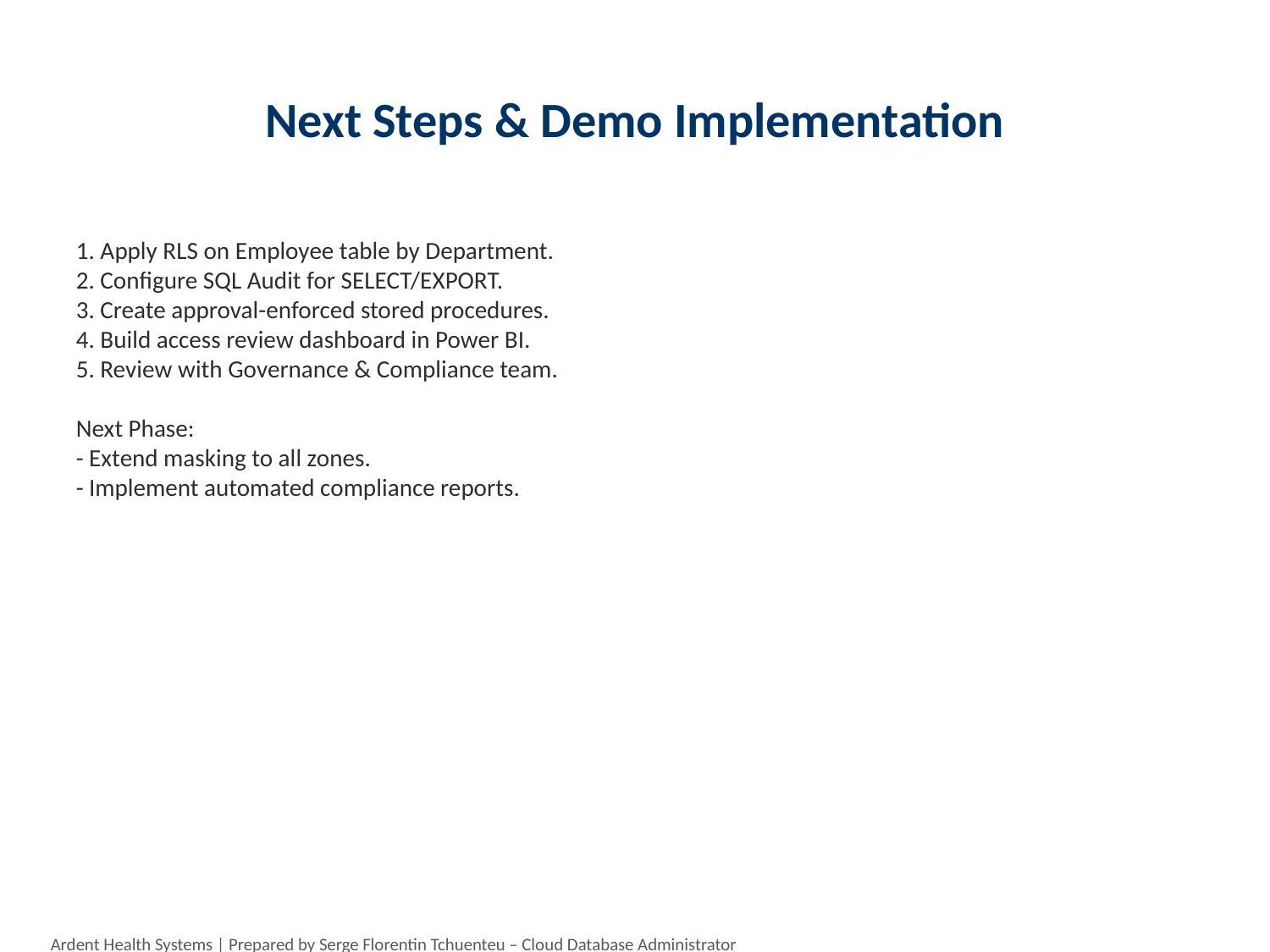

# Next Steps & Demo Implementation

1. Apply RLS on Employee table by Department.
2. Configure SQL Audit for SELECT/EXPORT.
3. Create approval-enforced stored procedures.
4. Build access review dashboard in Power BI.
5. Review with Governance & Compliance team.
Next Phase:
- Extend masking to all zones.
- Implement automated compliance reports.

Ardent Health Systems | Prepared by Serge Florentin Tchuenteu – Cloud Database Administrator